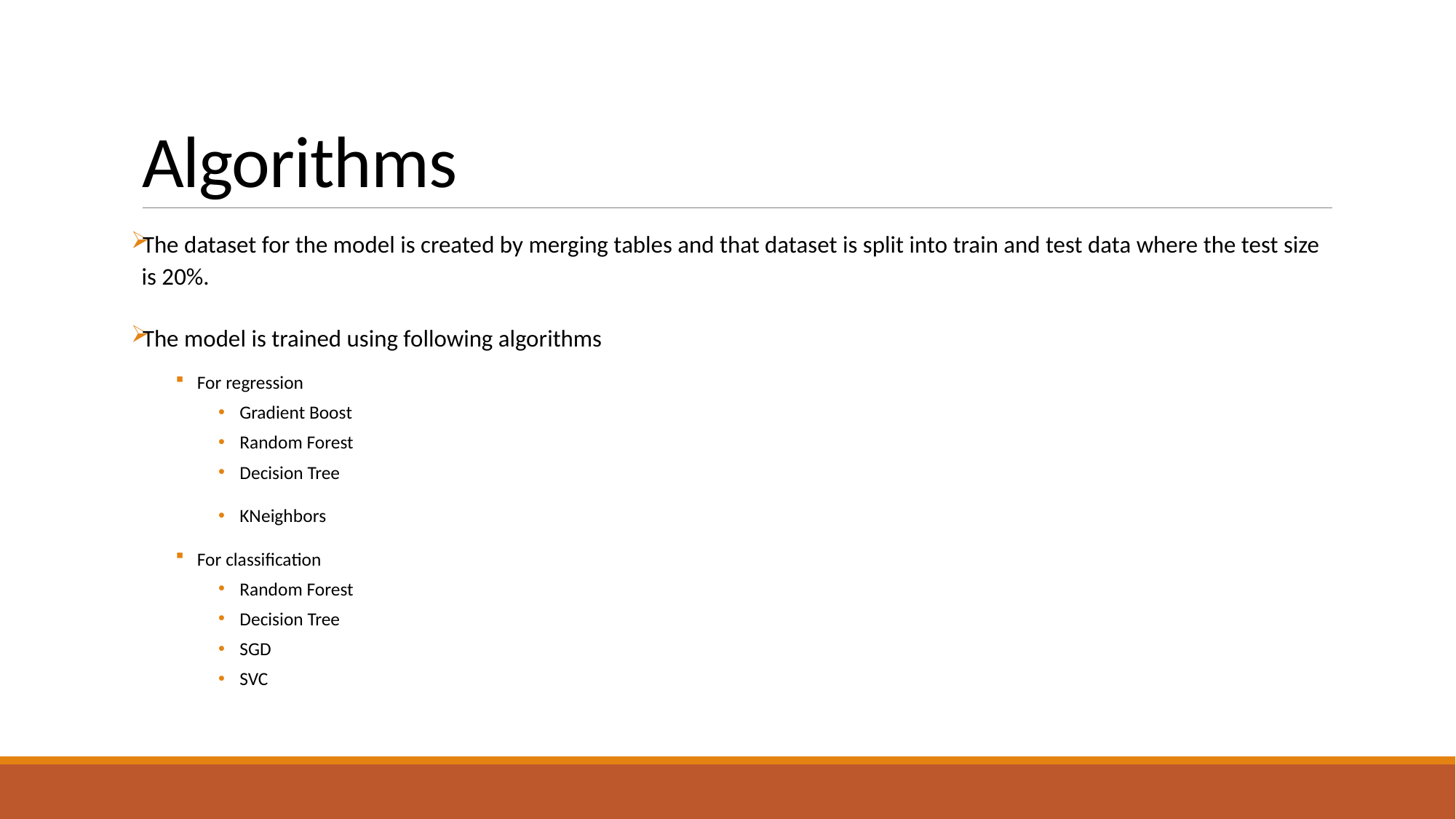

# Algorithms
The dataset for the model is created by merging tables and that dataset is split into train and test data where the test size is 20%.
The model is trained using following algorithms
For regression
Gradient Boost
Random Forest
Decision Tree
KNeighbors
For classification
Random Forest
Decision Tree
SGD
SVC